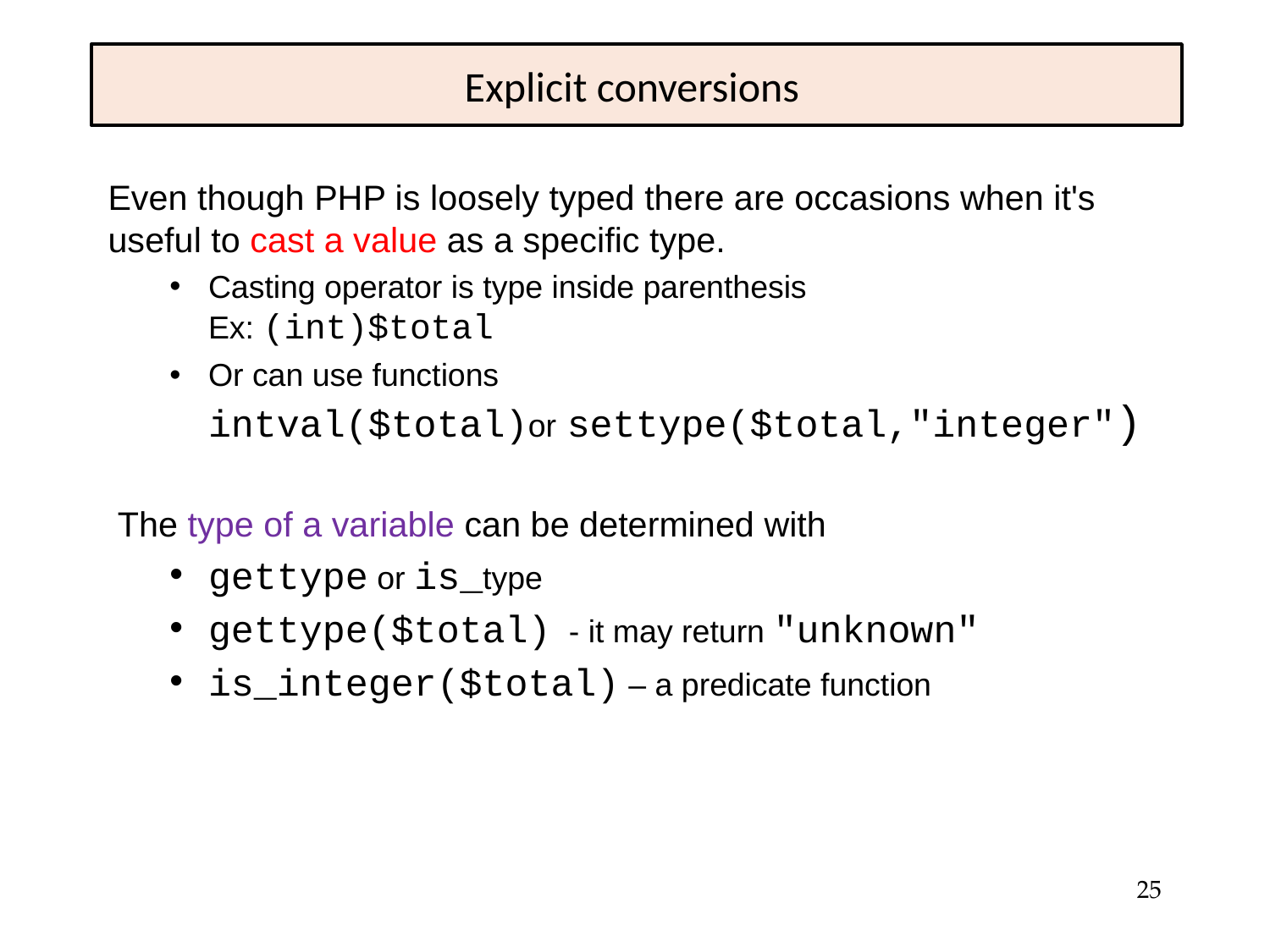

# Explicit conversions
Even though PHP is loosely typed there are occasions when it's useful to cast a value as a specific type.
Casting operator is type inside parenthesis
Ex: (int)$total
Or can use functions
intval($total)or settype($total,"integer")

 The type of a variable can be determined with
gettype or is_type
gettype($total)  - it may return "unknown"
is_integer($total) – a predicate function

25